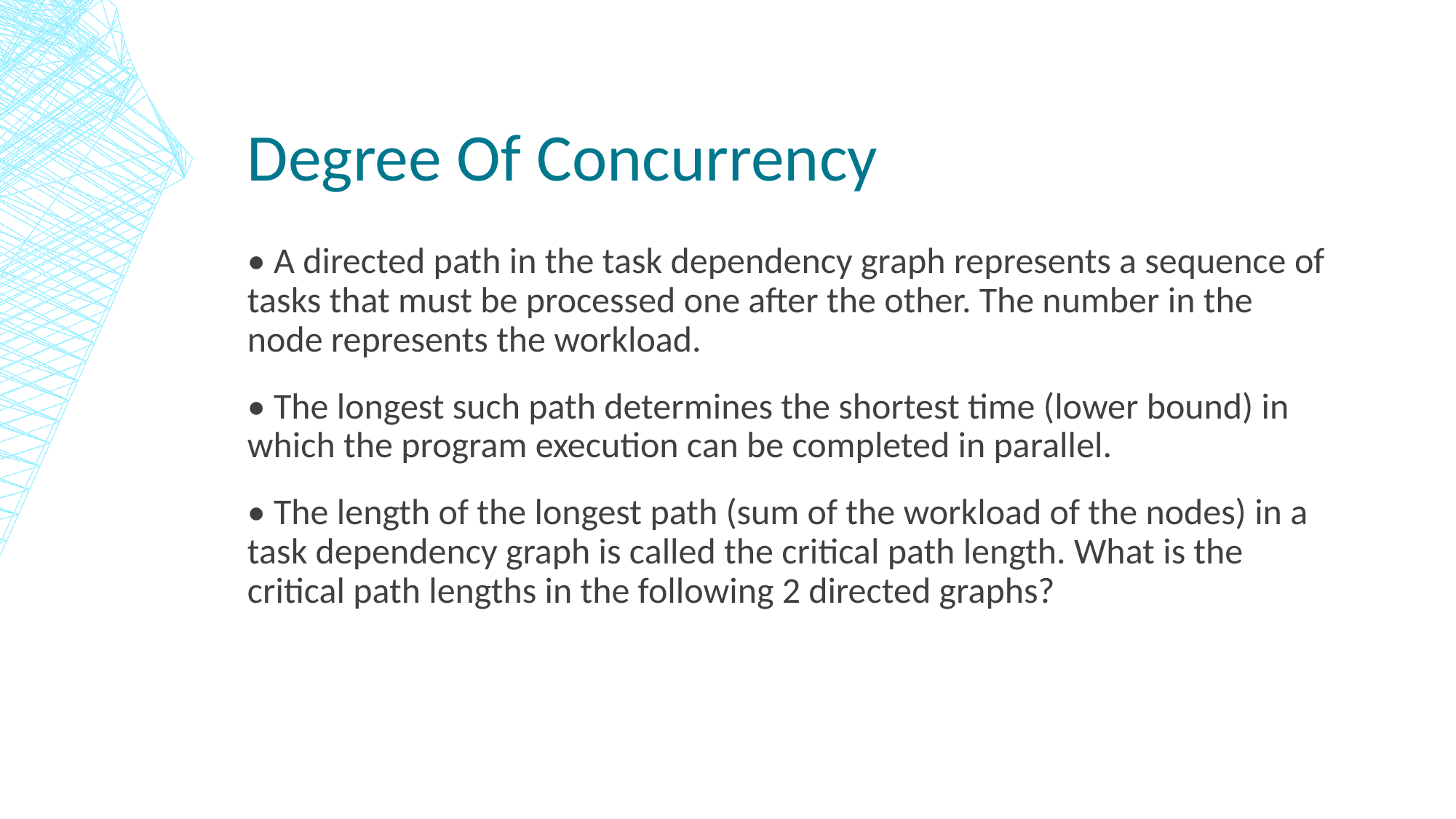

# Degree Of Concurrency
• A directed path in the task dependency graph represents a sequence of tasks that must be processed one after the other. The number in the node represents the workload.
• The longest such path determines the shortest time (lower bound) in which the program execution can be completed in parallel.
• The length of the longest path (sum of the workload of the nodes) in a task dependency graph is called the critical path length. What is the critical path lengths in the following 2 directed graphs?